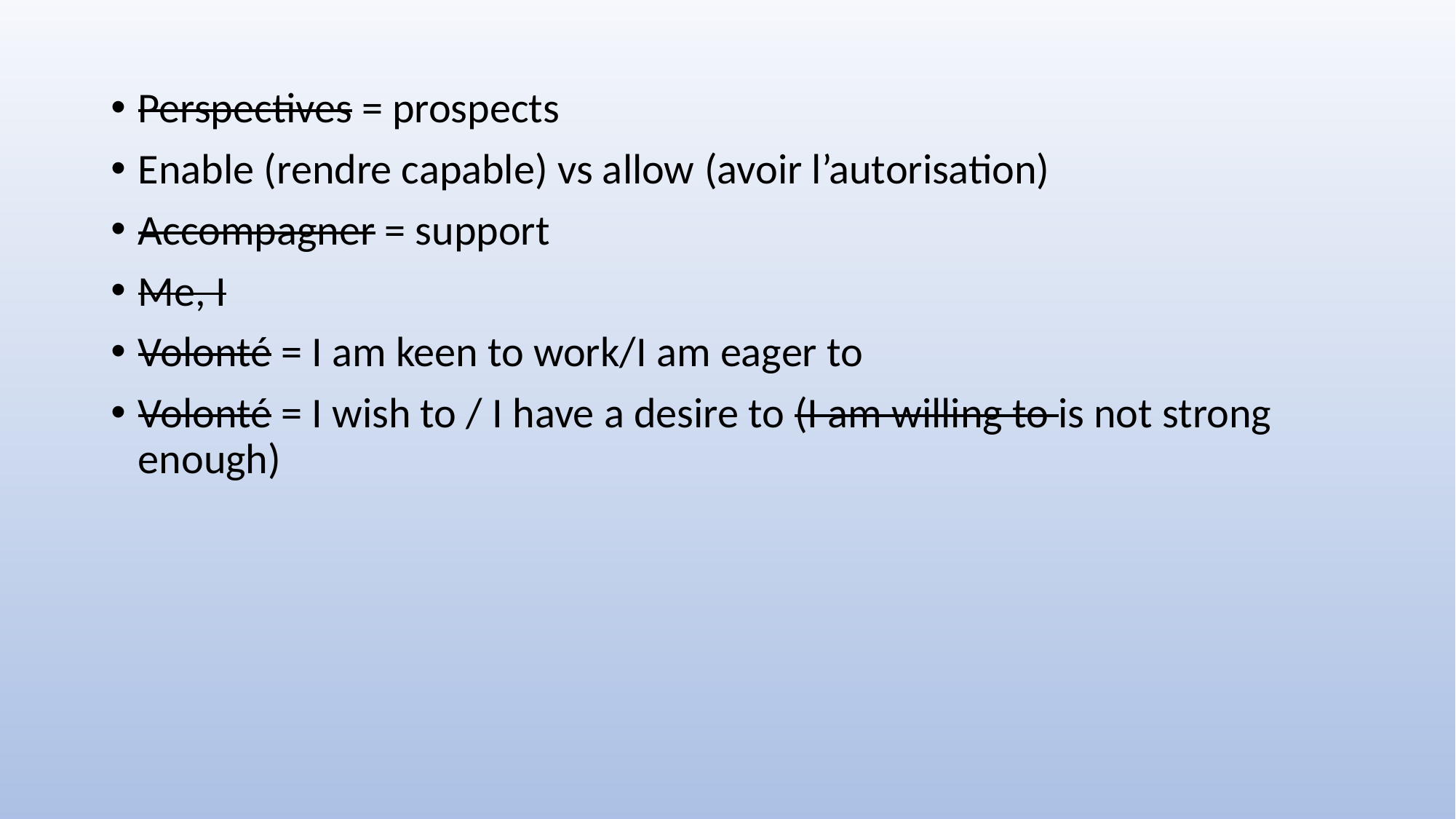

Perspectives = prospects
Enable (rendre capable) vs allow (avoir l’autorisation)
Accompagner = support
Me, I
Volonté = I am keen to work/I am eager to
Volonté = I wish to / I have a desire to (I am willing to is not strong enough)